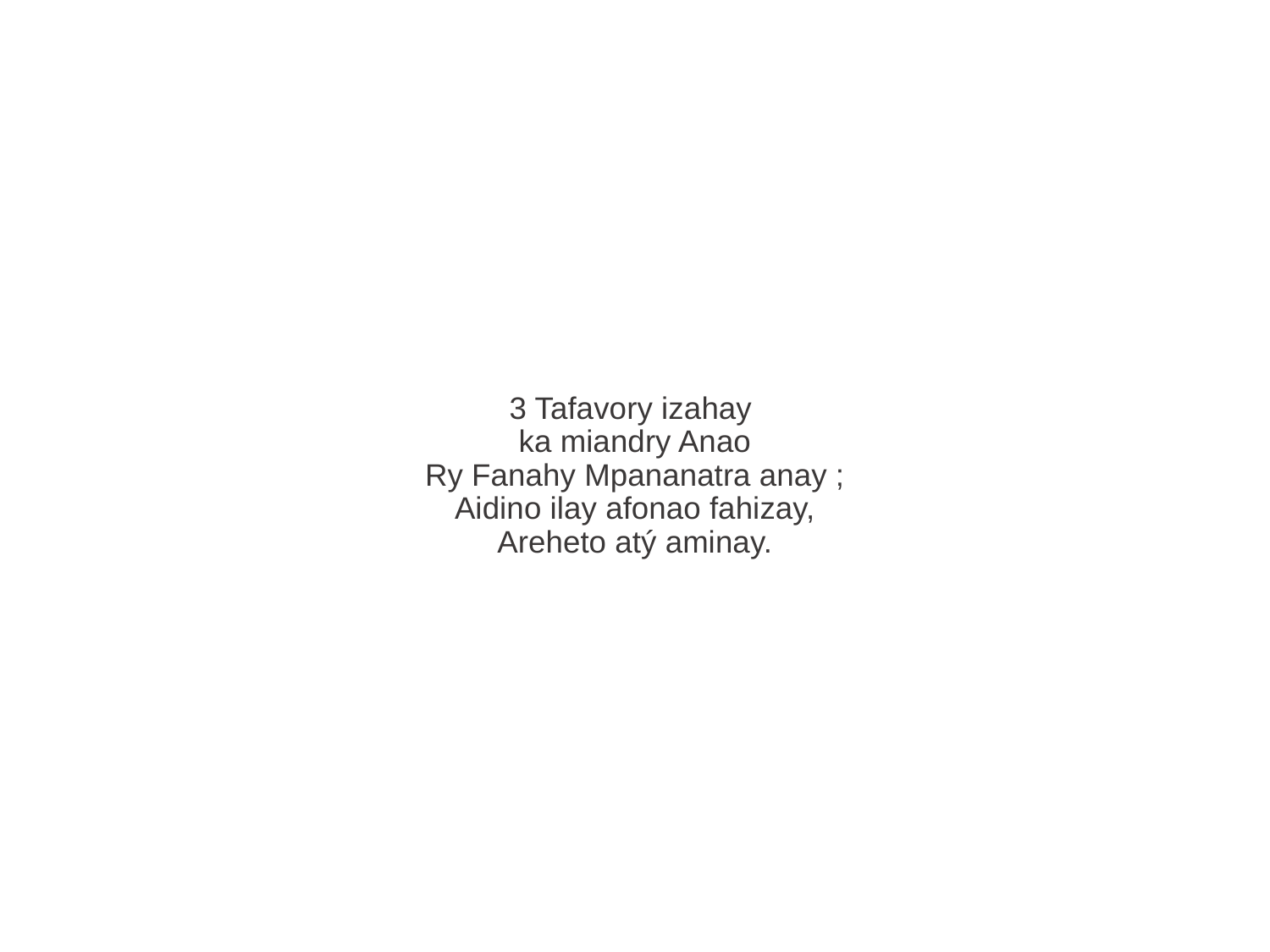

3 Tafavory izahay
ka miandry Anao
Ry Fanahy Mpananatra anay ;
Aidino ilay afonao fahizay,
Areheto atý aminay.